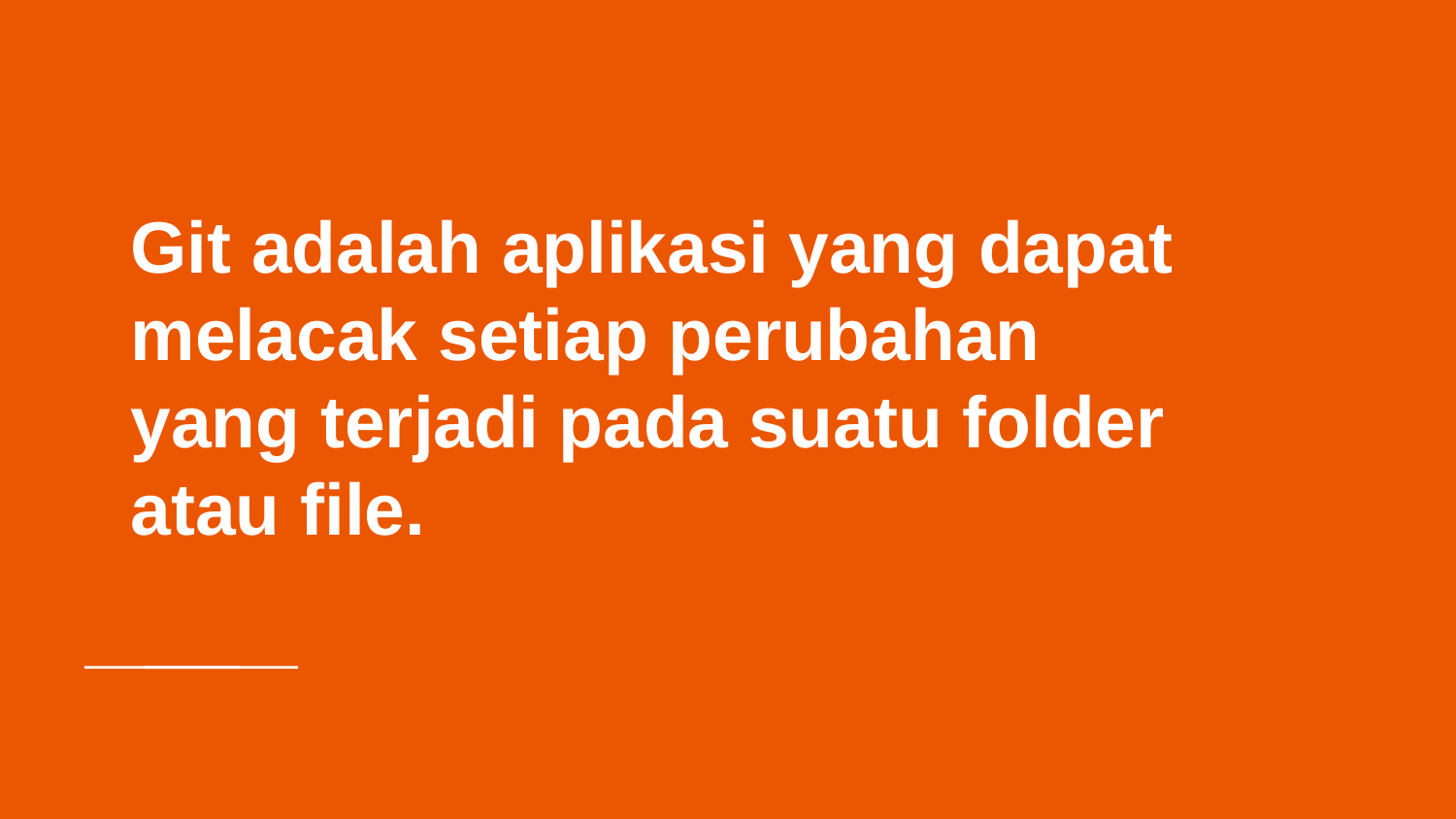

# Git adalah aplikasi yang dapat melacak setiap perubahan yang terjadi pada suatu folder atau file.